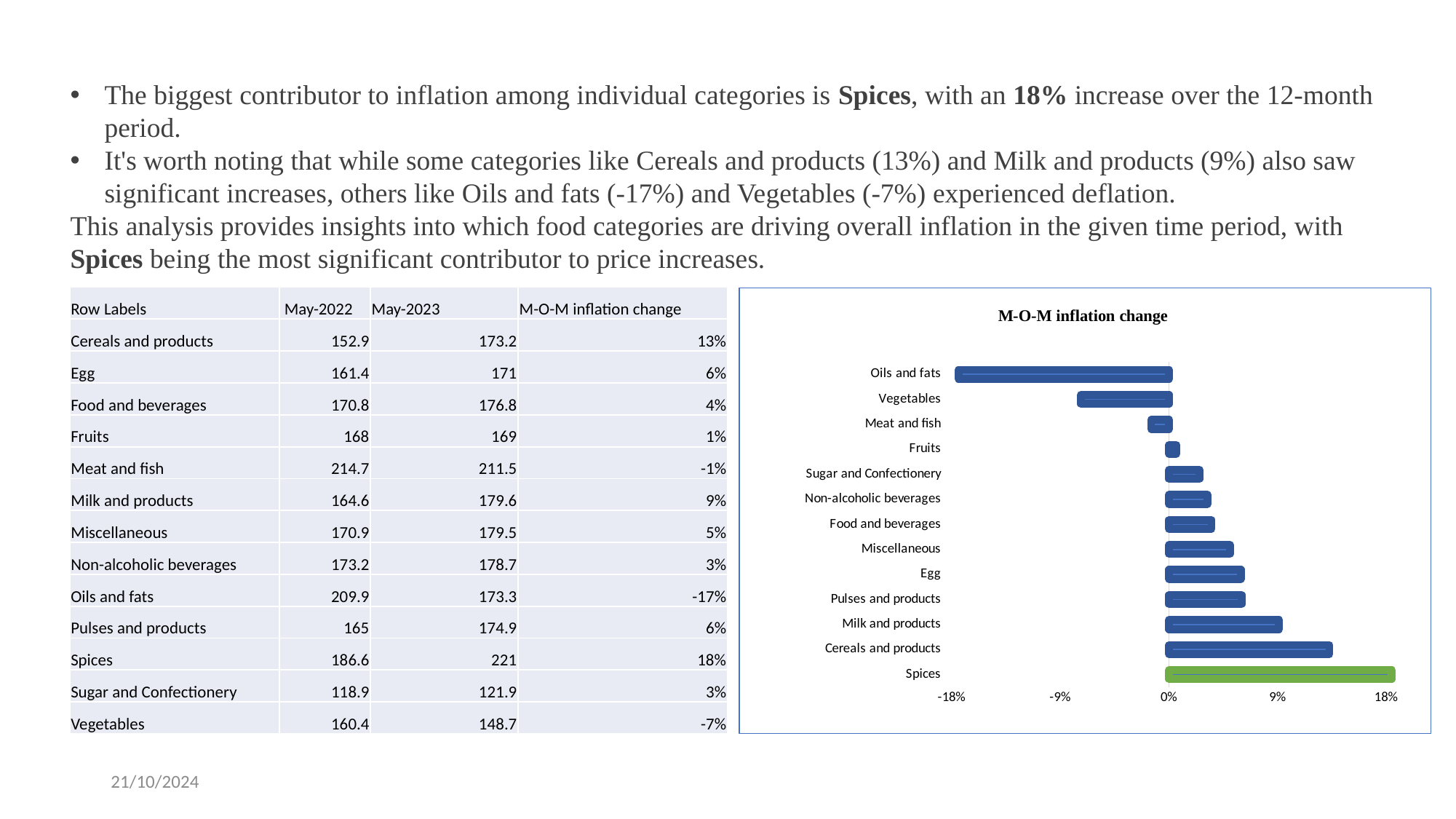

The biggest contributor to inflation among individual categories is Spices, with an 18% increase over the 12-month period.
It's worth noting that while some categories like Cereals and products (13%) and Milk and products (9%) also saw significant increases, others like Oils and fats (-17%) and Vegetables (-7%) experienced deflation.
This analysis provides insights into which food categories are driving overall inflation in the given time period, with Spices being the most significant contributor to price increases.
| Row Labels | May-2022 | May-2023 | M-O-M inflation change |
| --- | --- | --- | --- |
| Cereals and products | 152.9 | 173.2 | 13% |
| Egg | 161.4 | 171 | 6% |
| Food and beverages | 170.8 | 176.8 | 4% |
| Fruits | 168 | 169 | 1% |
| Meat and fish | 214.7 | 211.5 | -1% |
| Milk and products | 164.6 | 179.6 | 9% |
| Miscellaneous | 170.9 | 179.5 | 5% |
| Non-alcoholic beverages | 173.2 | 178.7 | 3% |
| Oils and fats | 209.9 | 173.3 | -17% |
| Pulses and products | 165 | 174.9 | 6% |
| Spices | 186.6 | 221 | 18% |
| Sugar and Confectionery | 118.9 | 121.9 | 3% |
| Vegetables | 160.4 | 148.7 | -7% |

### Chart: M-O-M inflation change

| Category |  |
|---|---|
| Spices | 0.18435155412647378 |
| Cereals and products | 0.13276651406147796 |
| Milk and products | 0.0911300121506683 |
| Pulses and products | 0.06000000000000003 |
| Egg | 0.05947955390334569 |
| Miscellaneous | 0.050321825629022786 |
| Food and beverages | 0.0351288056206089 |
| Non-alcoholic beverages | 0.03175519630484989 |
| Sugar and Confectionery | 0.025231286795626577 |
| Fruits | 0.005952380952380952 |
| Meat and fish | -0.014904517931998085 |
| Vegetables | -0.0729426433915213 |
| Oils and fats | -0.17436874702239158 |
21/10/2024